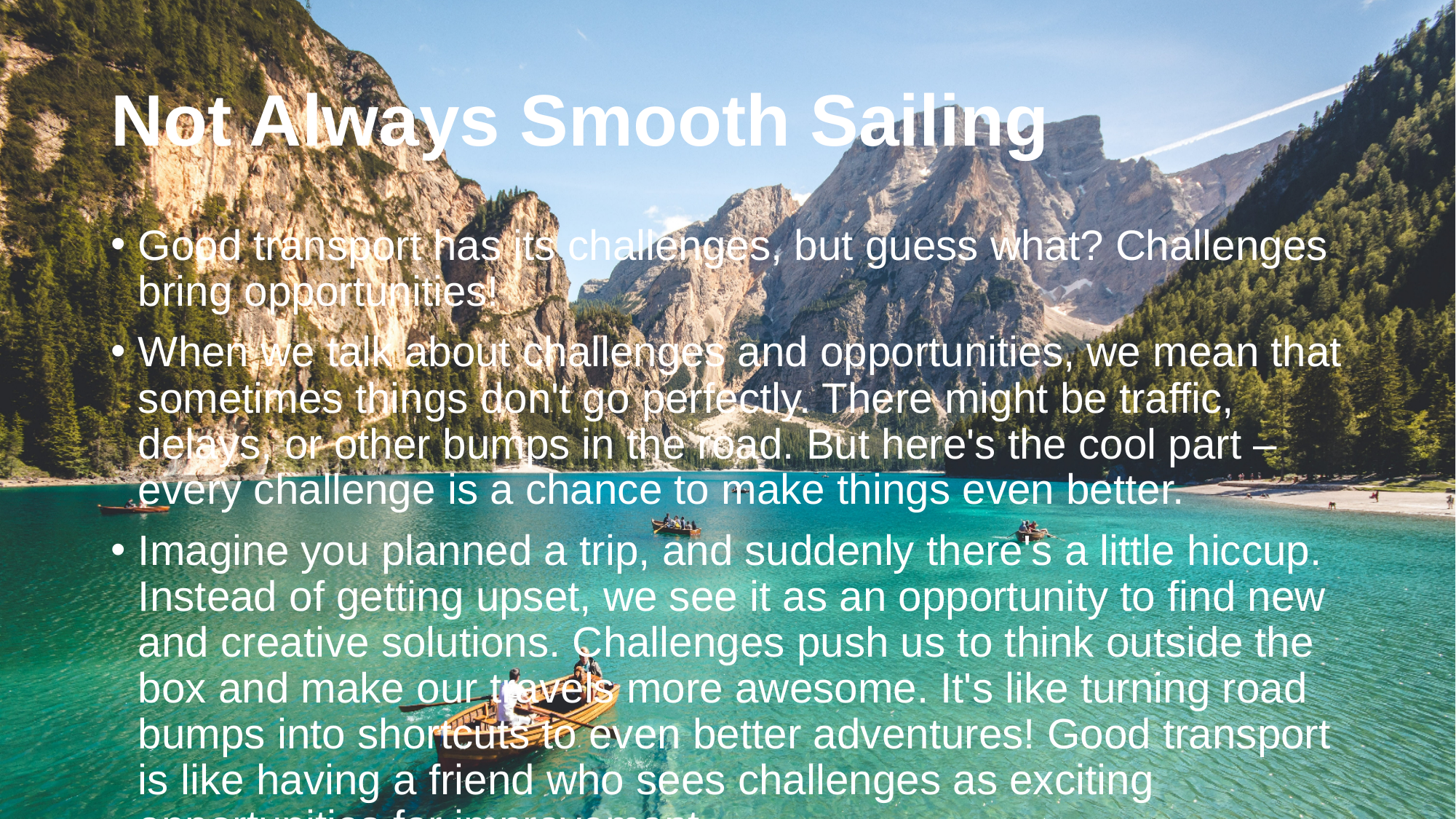

# Not Always Smooth Sailing
Good transport has its challenges, but guess what? Challenges bring opportunities!
When we talk about challenges and opportunities, we mean that sometimes things don't go perfectly. There might be traffic, delays, or other bumps in the road. But here's the cool part – every challenge is a chance to make things even better.
Imagine you planned a trip, and suddenly there's a little hiccup. Instead of getting upset, we see it as an opportunity to find new and creative solutions. Challenges push us to think outside the box and make our travels more awesome. It's like turning road bumps into shortcuts to even better adventures! Good transport is like having a friend who sees challenges as exciting opportunities for improvement.